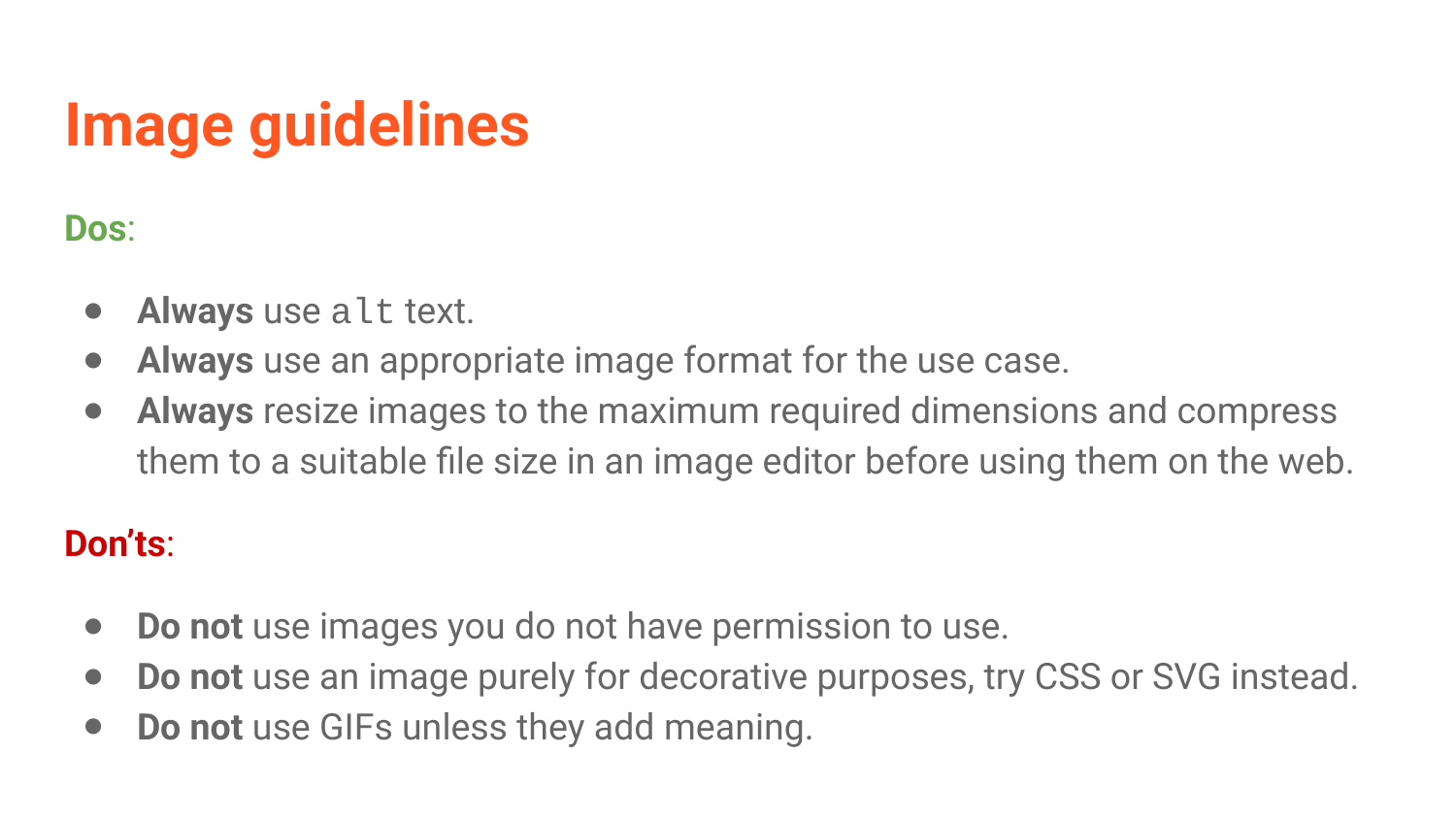

# Image guidelines
Dos:
Always use alt text.
Always use an appropriate image format for the use case.
Always resize images to the maximum required dimensions and compress them to a suitable file size in an image editor before using them on the web.
Don’ts:
Do not use images you do not have permission to use.
Do not use an image purely for decorative purposes, try CSS or SVG instead.
Do not use GIFs unless they add meaning.